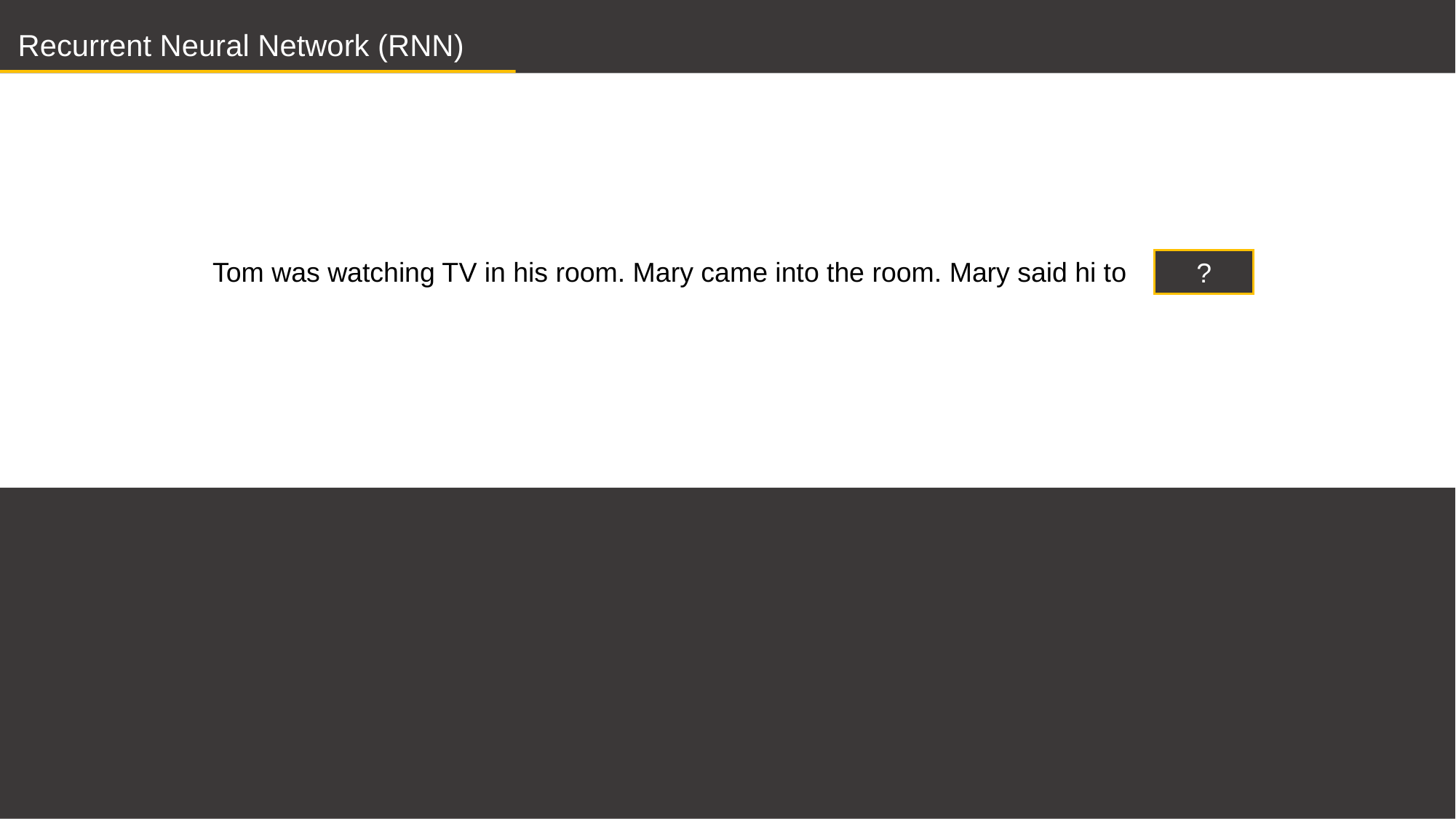

Recurrent Neural Network (RNN)
Tom was watching TV in his room. Mary came into the room. Mary said hi to
?